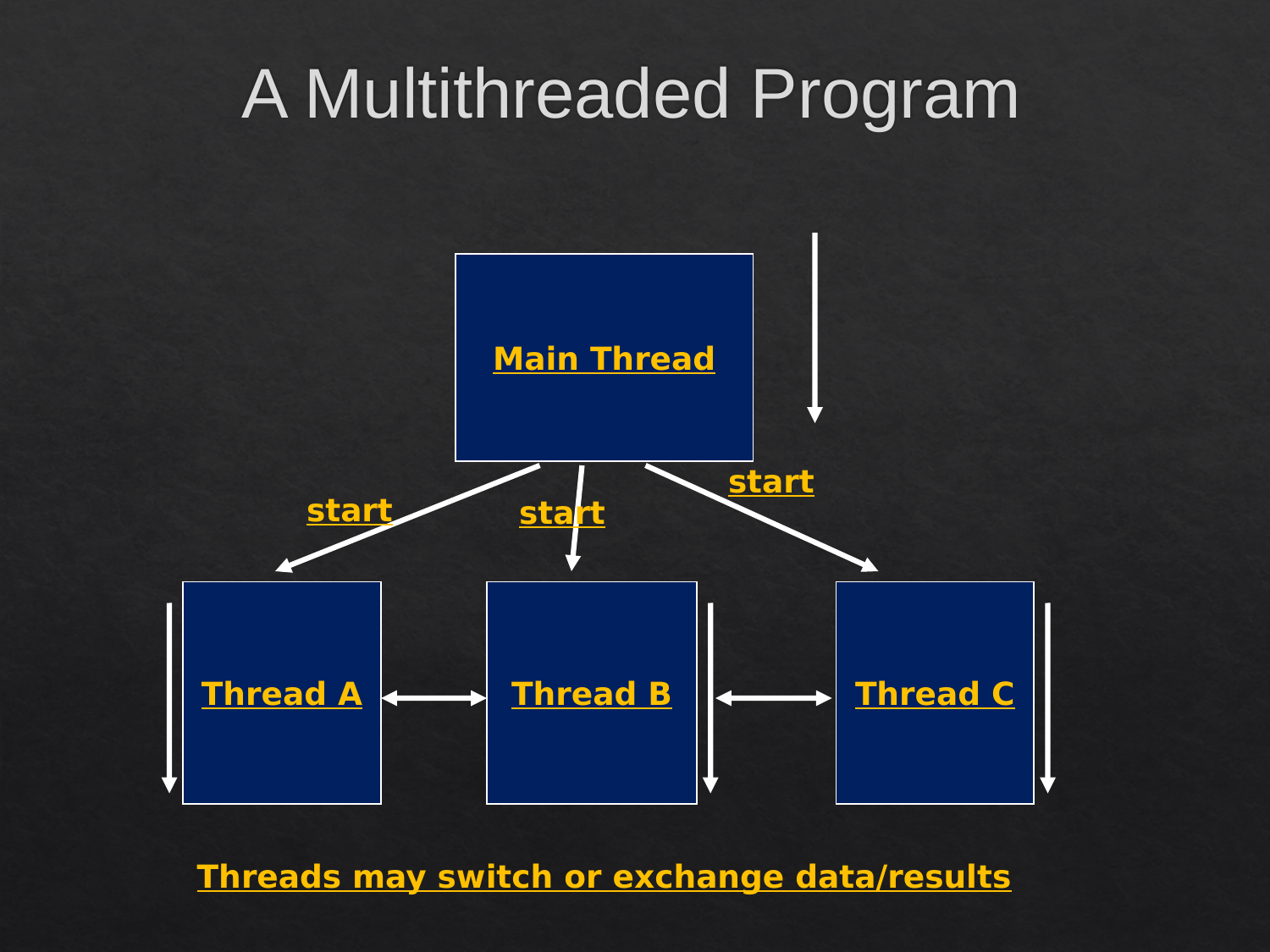

# A Multithreaded Program

Main Thread
start

start
start
Thread A
Thread B
Thread C

Threads may switch or exchange data/results